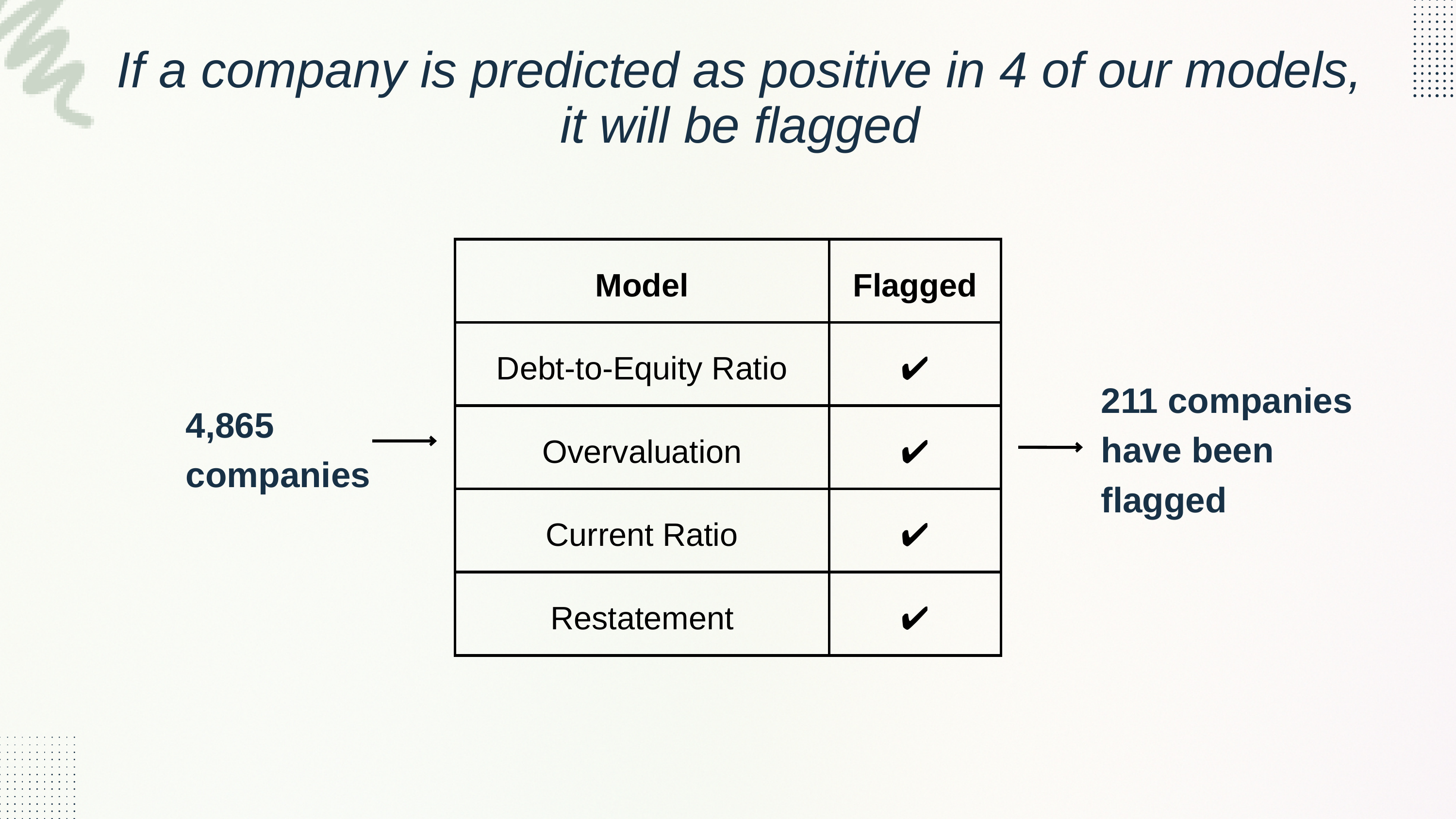

If a company is predicted as positive in 4 of our models, it will be flagged
| Model | Flagged |
| --- | --- |
| Debt-to-Equity Ratio | ✔ |
| Overvaluation | ✔ |
| Current Ratio | ✔ |
| Restatement | ✔ |
211 companies have been flagged
4,865 companies